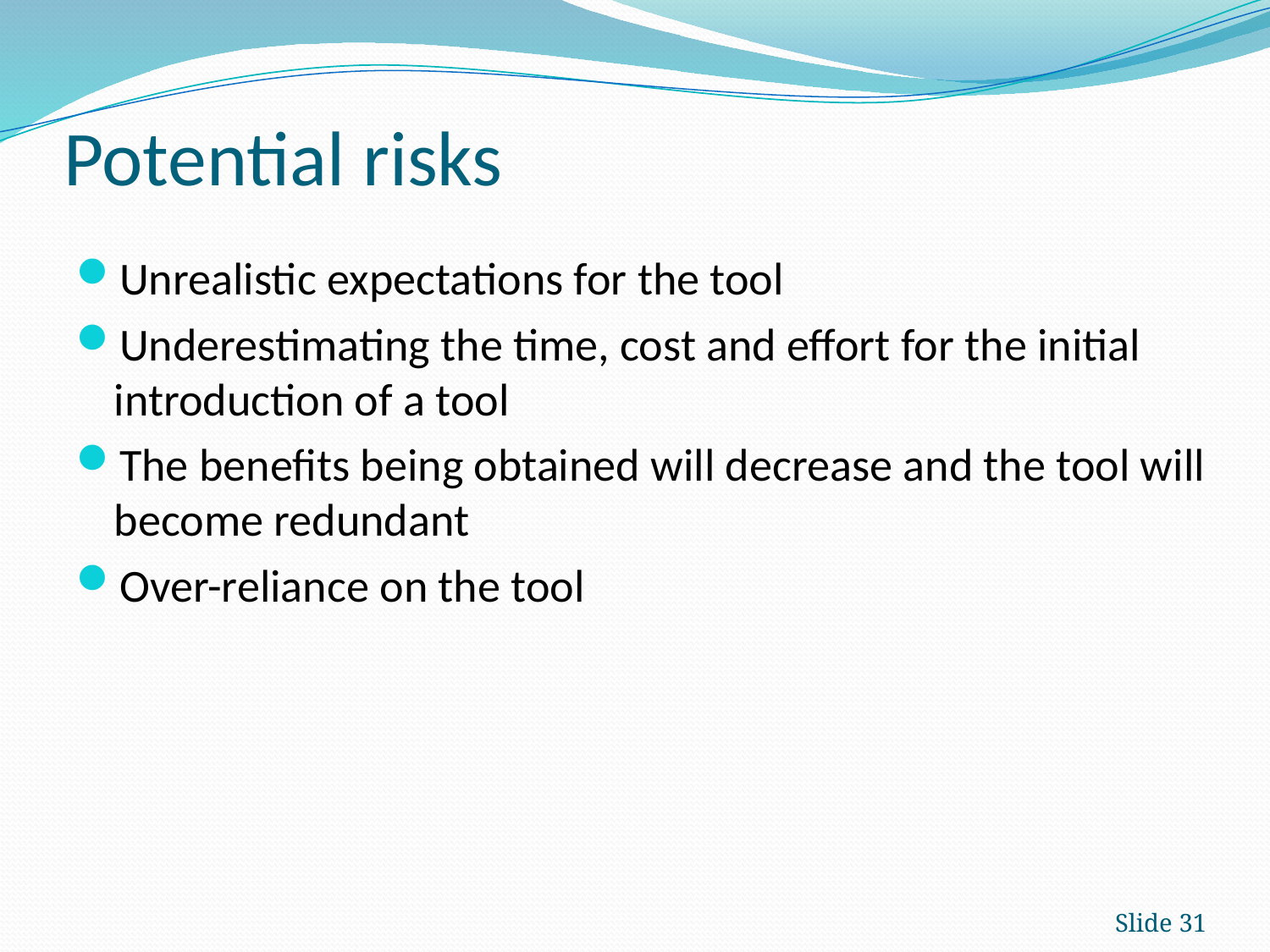

# Potential risks
Unrealistic expectations for the tool
Underestimating the time, cost and effort for the initial introduction of a tool
The benefits being obtained will decrease and the tool will become redundant
Over-reliance on the tool
Slide 31